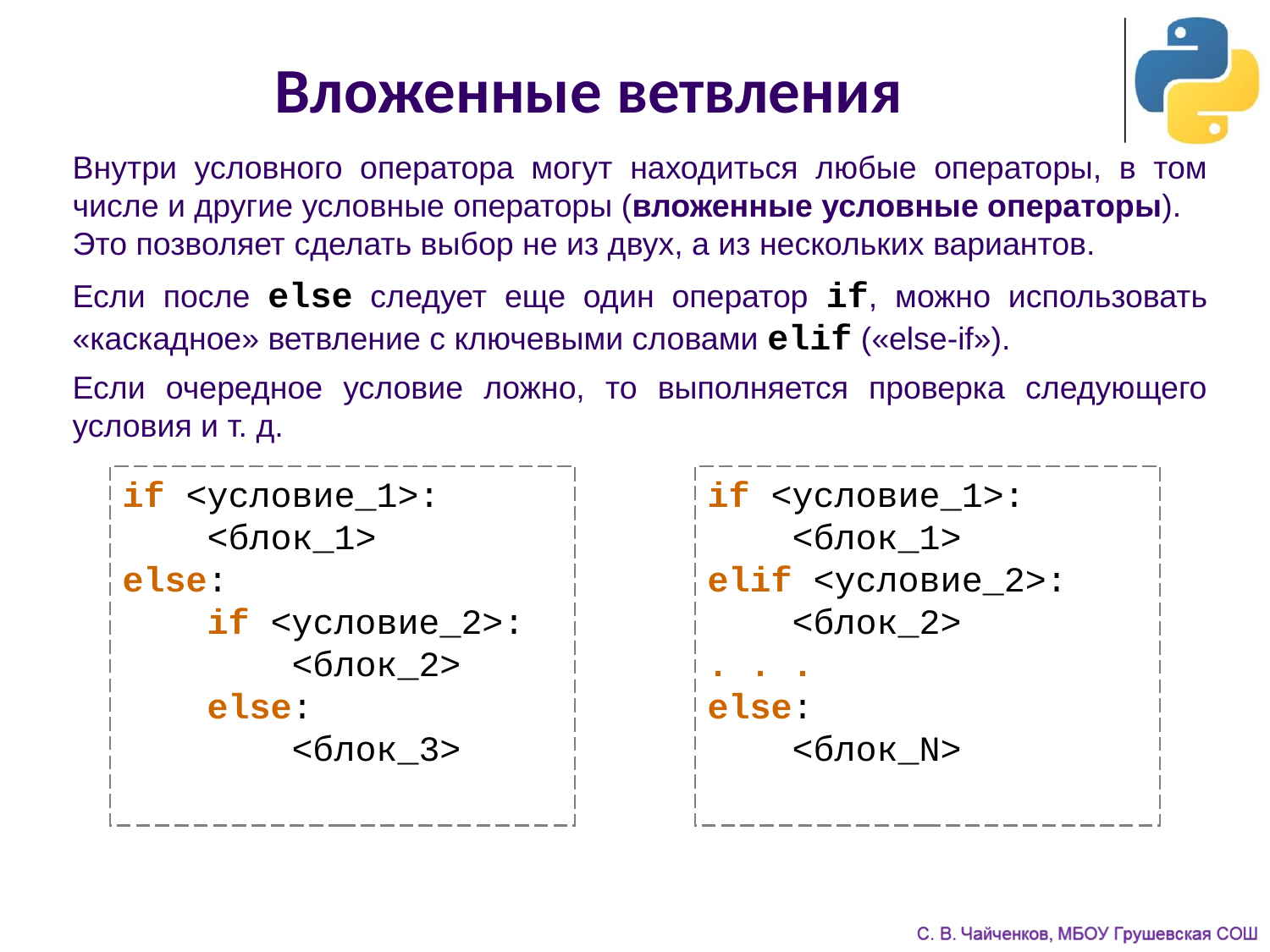

# Вложенные ветвления
Внутри условного оператора могут находиться любые операторы, в том числе и другие условные операторы (вложенные условные операторы).
Это позволяет сделать выбор не из двух, а из нескольких вариантов.
Если после else следует еще один оператор if, можно использовать «каскадное» ветвление с ключевыми словами elif («else-if»).
Если очередное условие ложно, то выполняется проверка следующего условия и т. д.
if <условие_1>:
    <блок_1>
elif <условие_2>:
    <блок_2>
. . .
else:
    <блок_N>

if <условие_1>:
    <блок_1>
else:
    if <условие_2>:
        <блок_2>
    else:
        <блок_3>